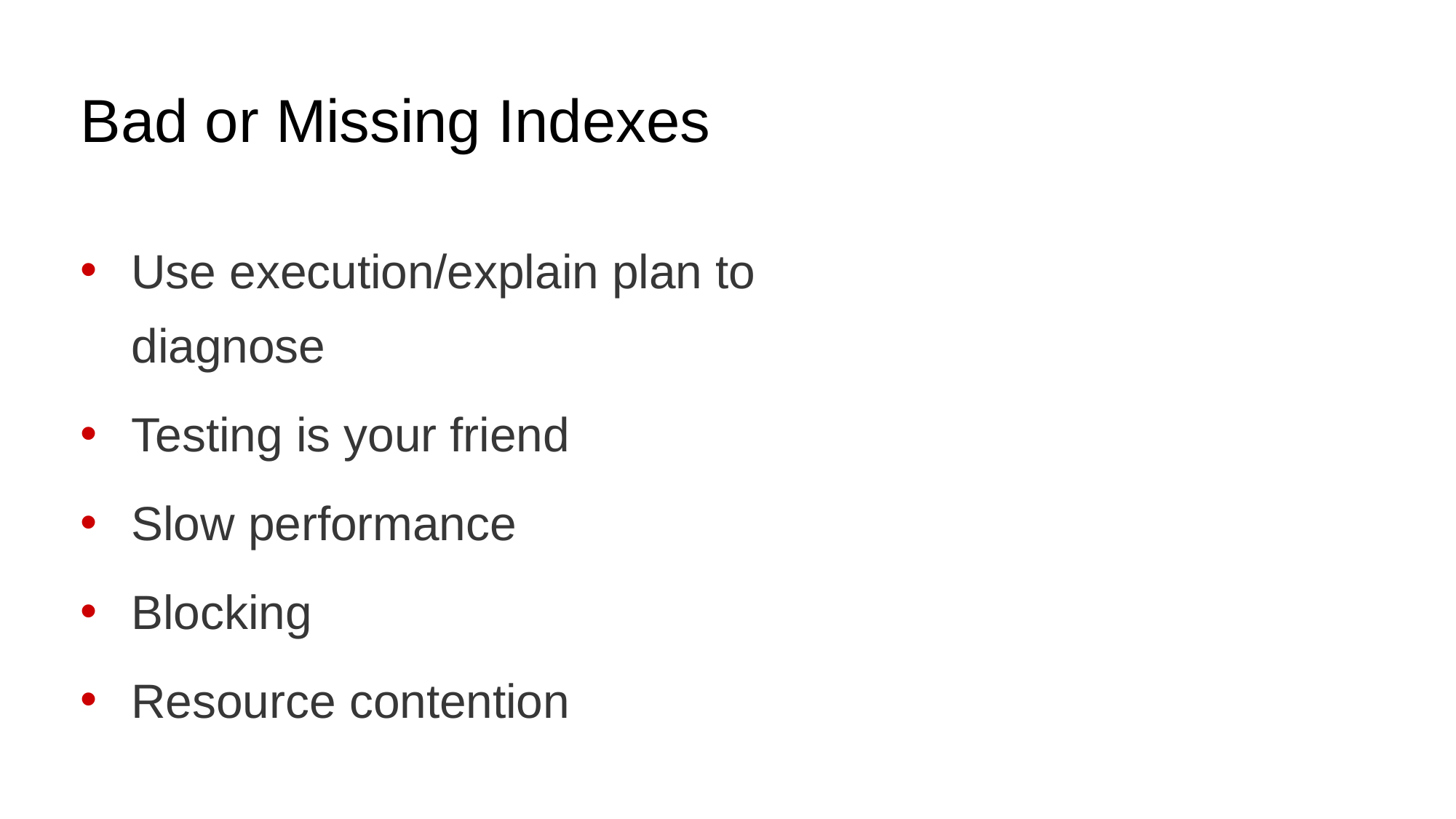

# Bad or Missing Indexes
Use execution/explain plan to diagnose
Testing is your friend
Slow performance
Blocking
Resource contention